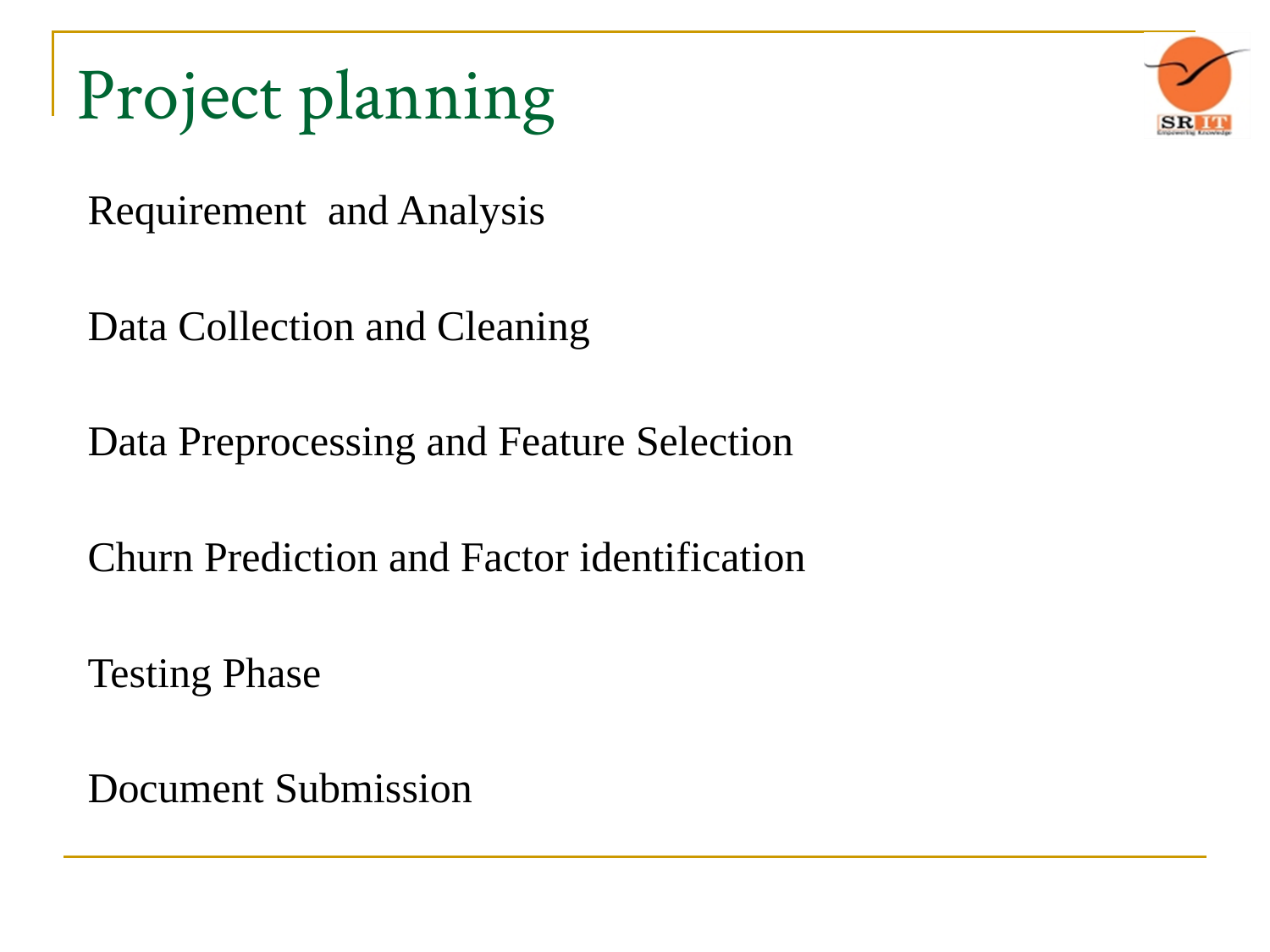

# Project planning
Requirement  and Analysis

Data Collection and Cleaning

Data Preprocessing and Feature Selection

Churn Prediction and Factor identification

Testing Phase

Document Submission